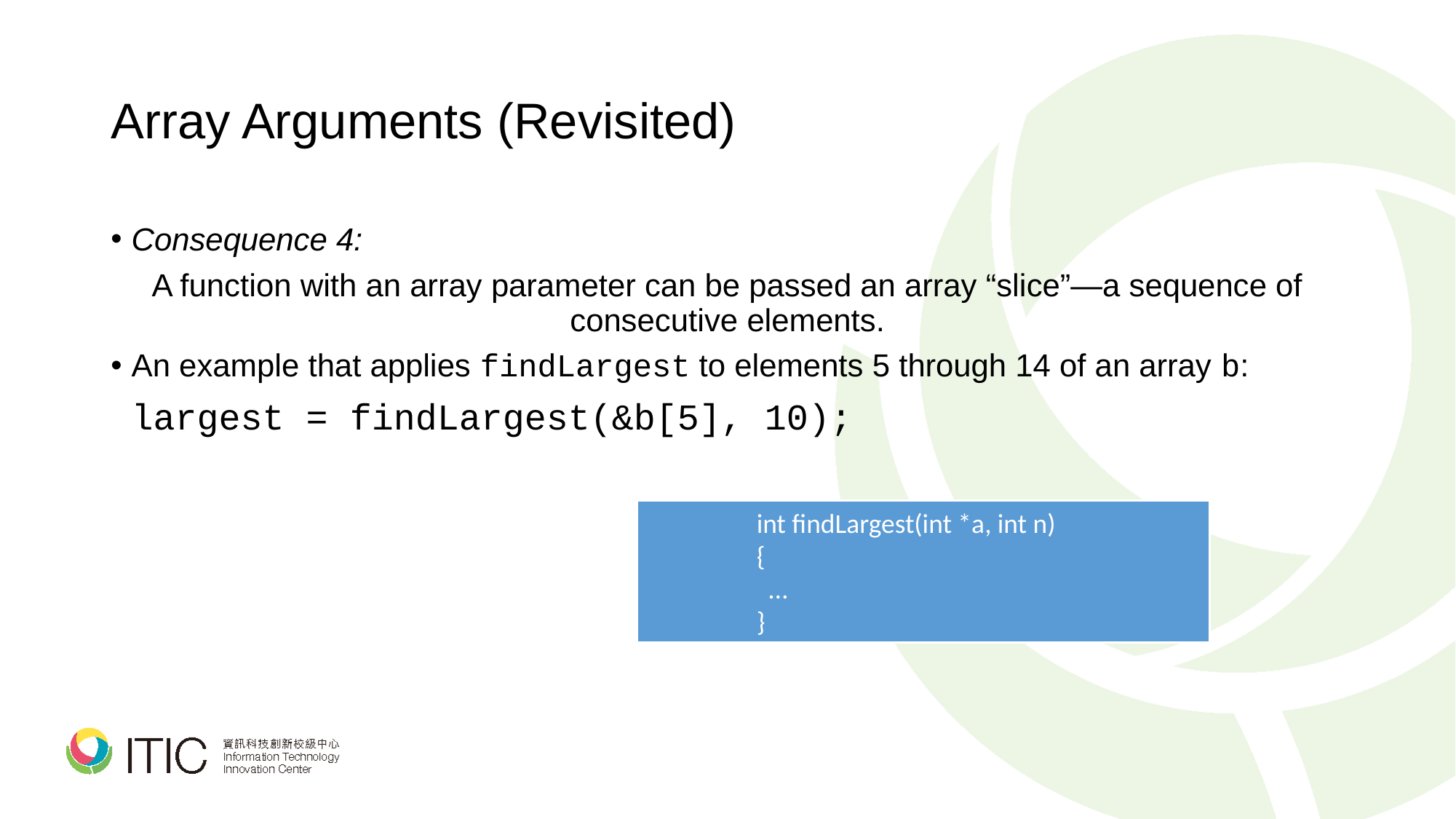

# Array Arguments (Revisited)
Consequence 4:
A function with an array parameter can be passed an array “slice”—a sequence of consecutive elements.
An example that applies findLargest to elements 5 through 14 of an array b:
	largest = findLargest(&b[5], 10);
	int findLargest(int *a, int n)
	{
	  …
	}